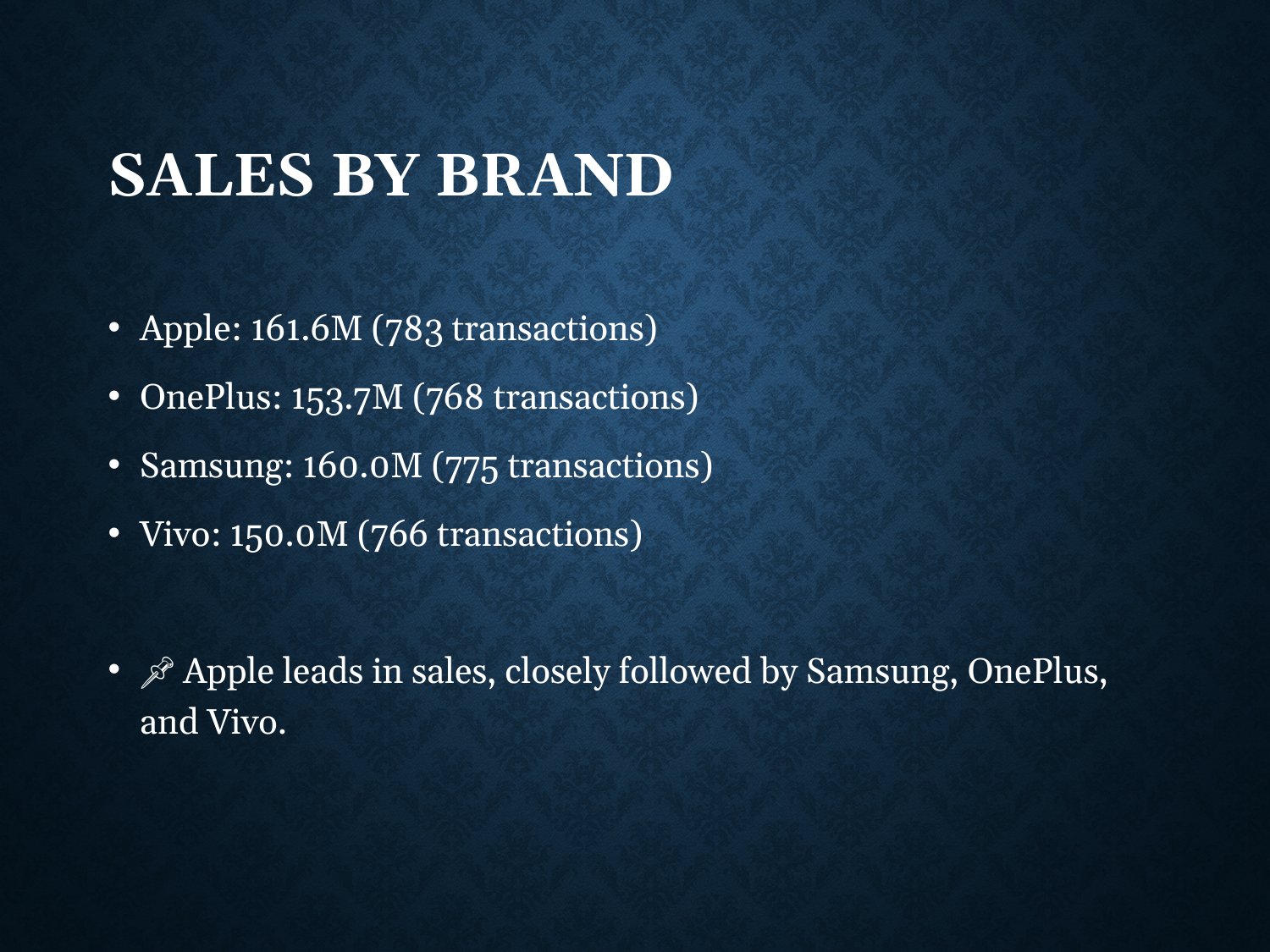

# Sales by Brand
Apple: 161.6M (783 transactions)
OnePlus: 153.7M (768 transactions)
Samsung: 160.0M (775 transactions)
Vivo: 150.0M (766 transactions)

📌 Apple leads in sales, closely followed by Samsung, OnePlus, and Vivo.